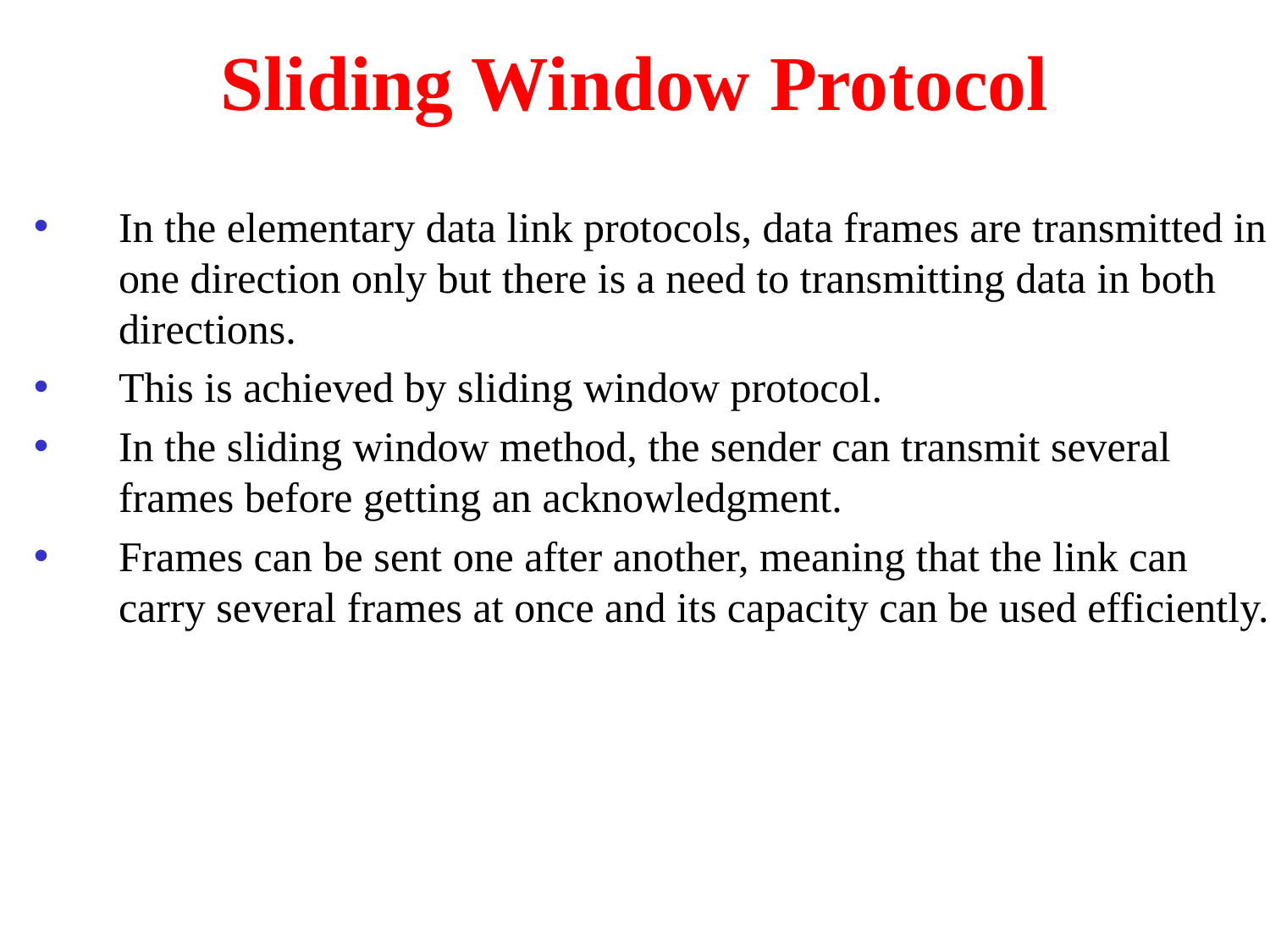

# Sliding Window Protocol
In the elementary data link protocols, data frames are transmitted in one direction only but there is a need to transmitting data in both directions.
This is achieved by sliding window protocol.
In the sliding window method, the sender can transmit several frames before getting an acknowledgment.
Frames can be sent one after another, meaning that the link can carry several frames at once and its capacity can be used efficiently.